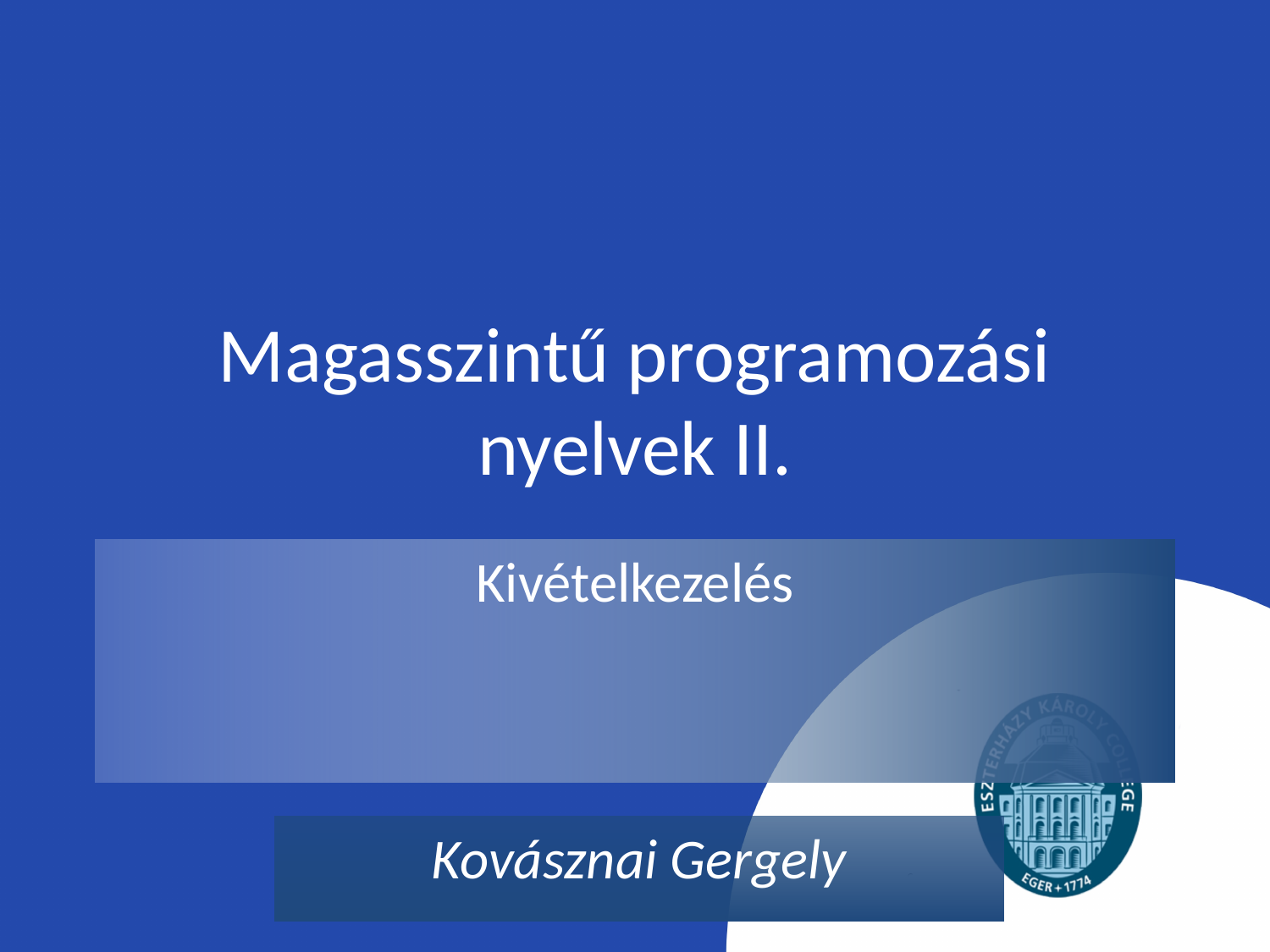

# Magasszintű programozási nyelvek II.
Kivételkezelés
Kovásznai Gergely